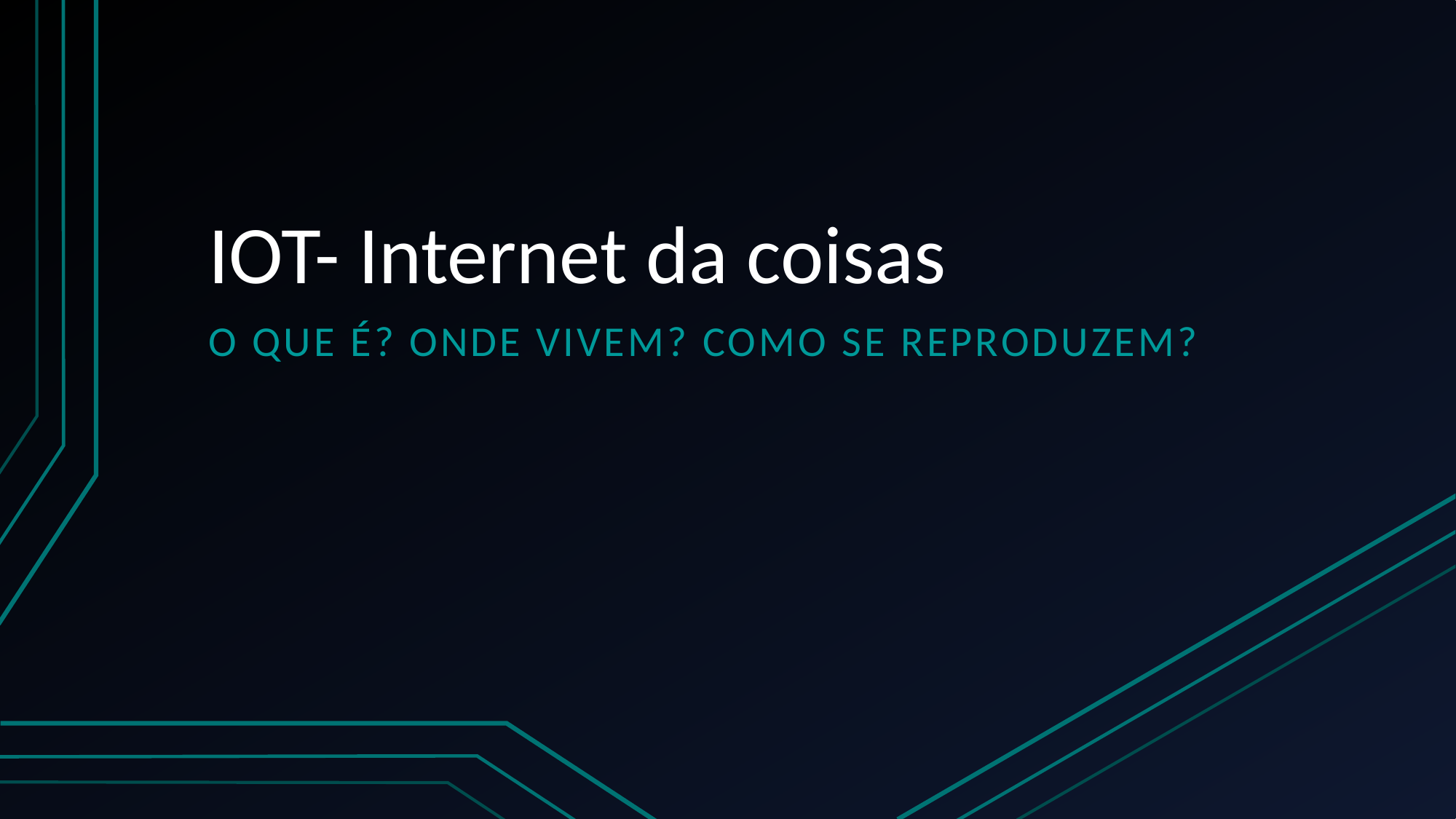

# IOT- Internet da coisas
O que é? Onde vivem? Como se reproduzem?